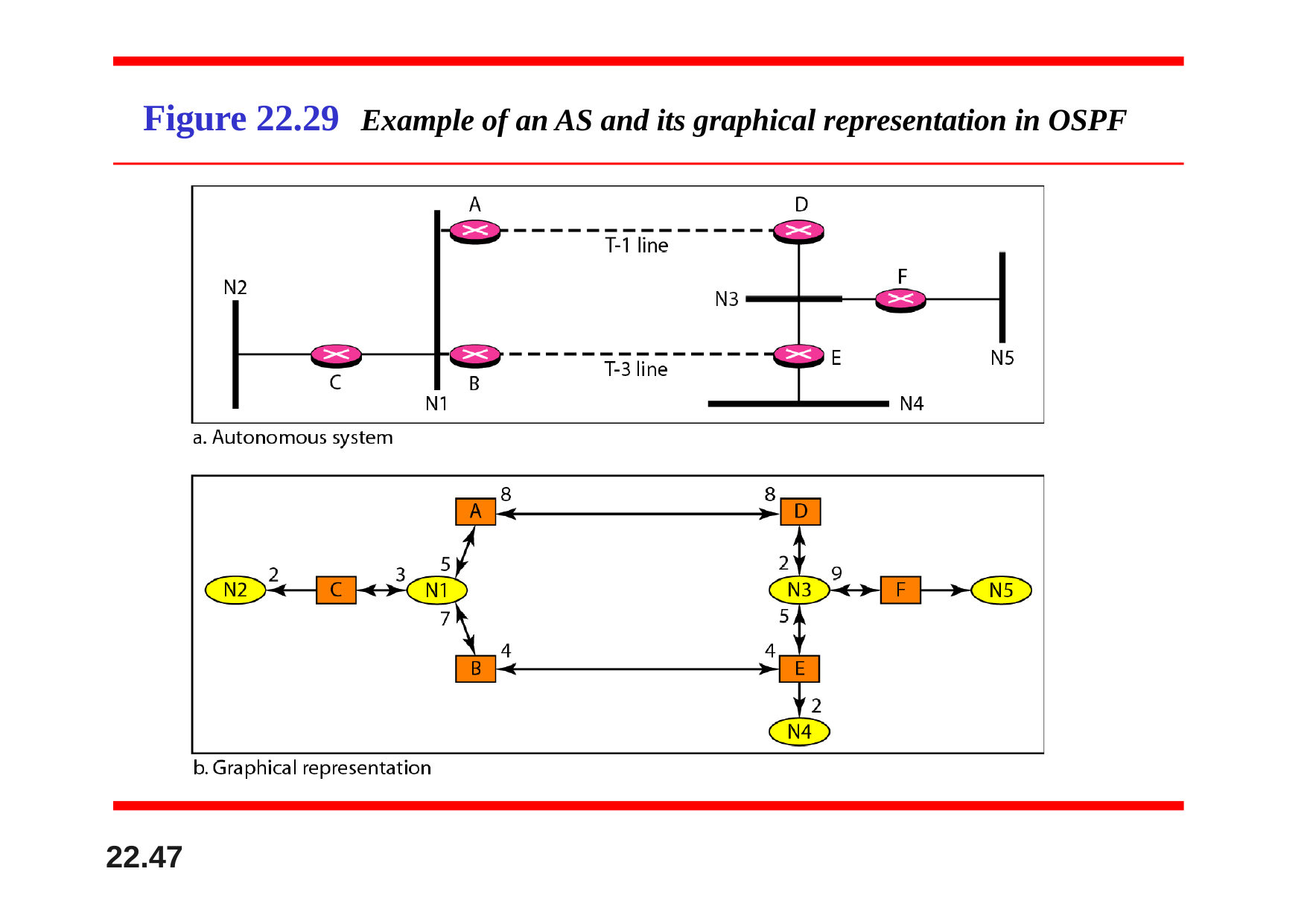

# Figure 22.29	Example of an AS and its graphical representation in OSPF

22.47